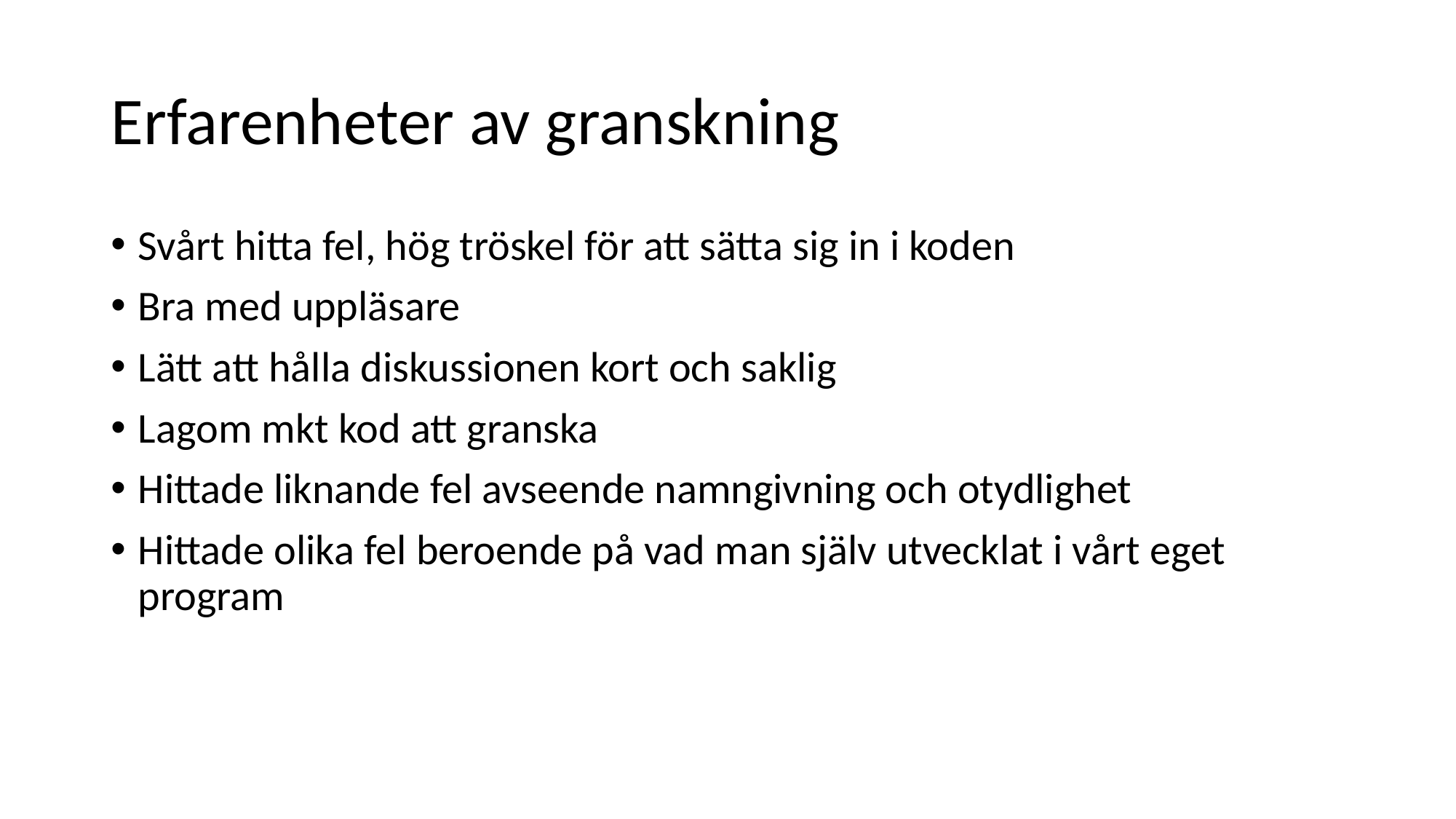

# Erfarenheter av granskning
Svårt hitta fel, hög tröskel för att sätta sig in i koden
Bra med uppläsare
Lätt att hålla diskussionen kort och saklig
Lagom mkt kod att granska
Hittade liknande fel avseende namngivning och otydlighet
Hittade olika fel beroende på vad man själv utvecklat i vårt eget program